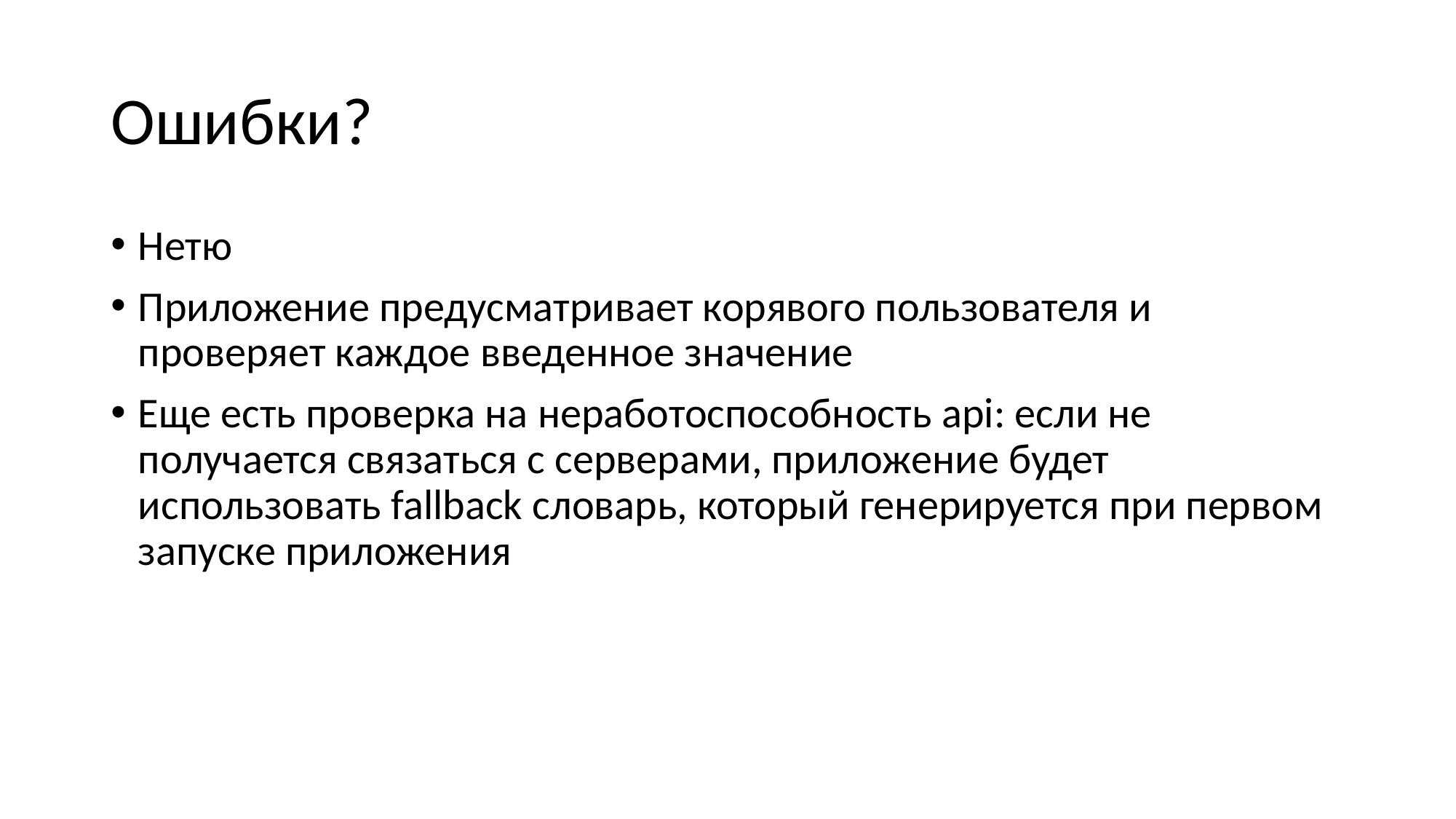

# Ошибки?
Нетю
Приложение предусматривает корявого пользователя и проверяет каждое введенное значение
Еще есть проверка на неработоспособность api: если не получается связаться с серверами, приложение будет использовать fallback словарь, который генерируется при первом запуске приложения